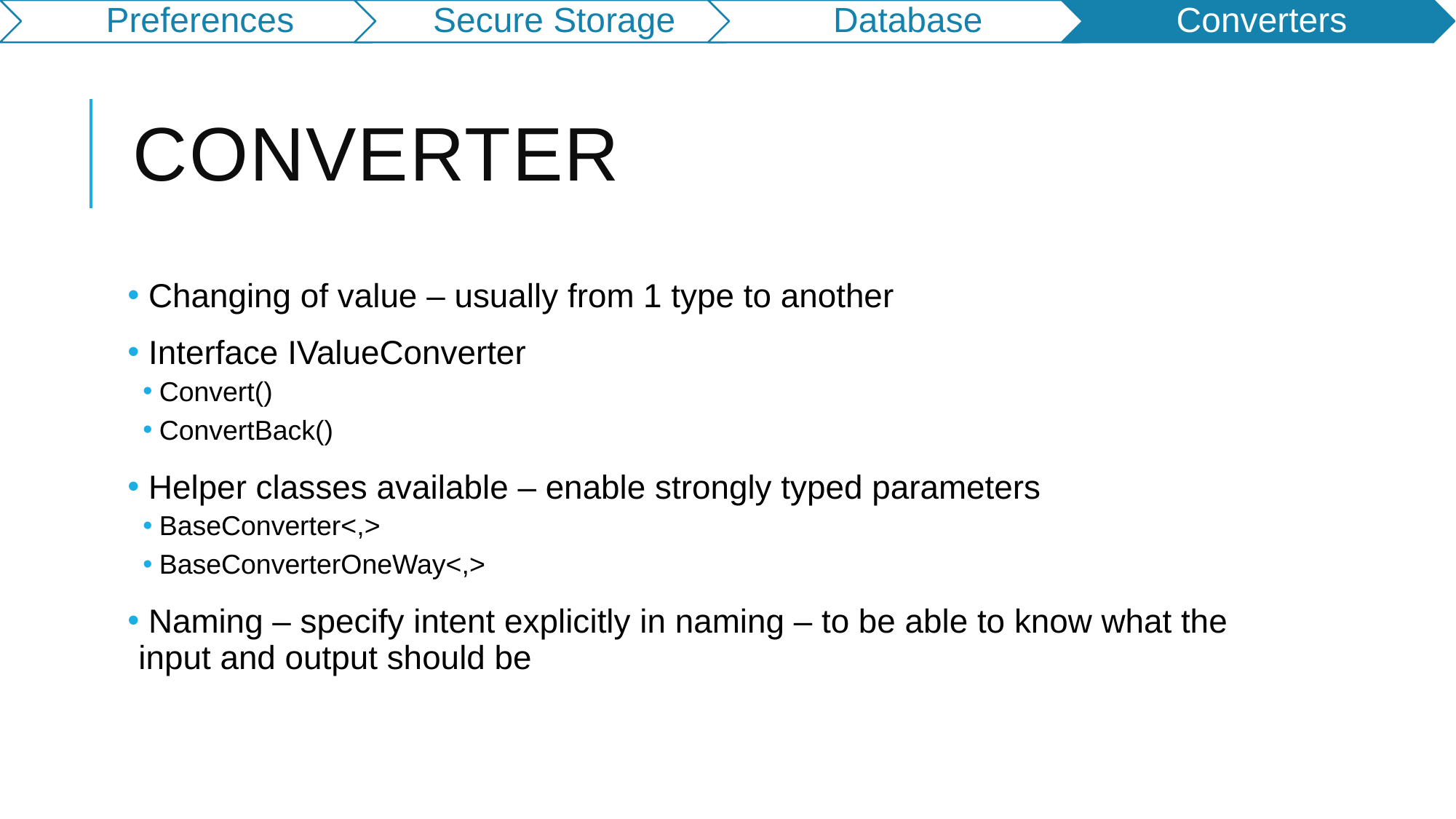

Preferences
Secure Storage
Database
Converters
# Converter
 Changing of value – usually from 1 type to another
 Interface IValueConverter
Convert()
ConvertBack()
 Helper classes available – enable strongly typed parameters
BaseConverter<,>
BaseConverterOneWay<,>
 Naming – specify intent explicitly in naming – to be able to know what the input and output should be